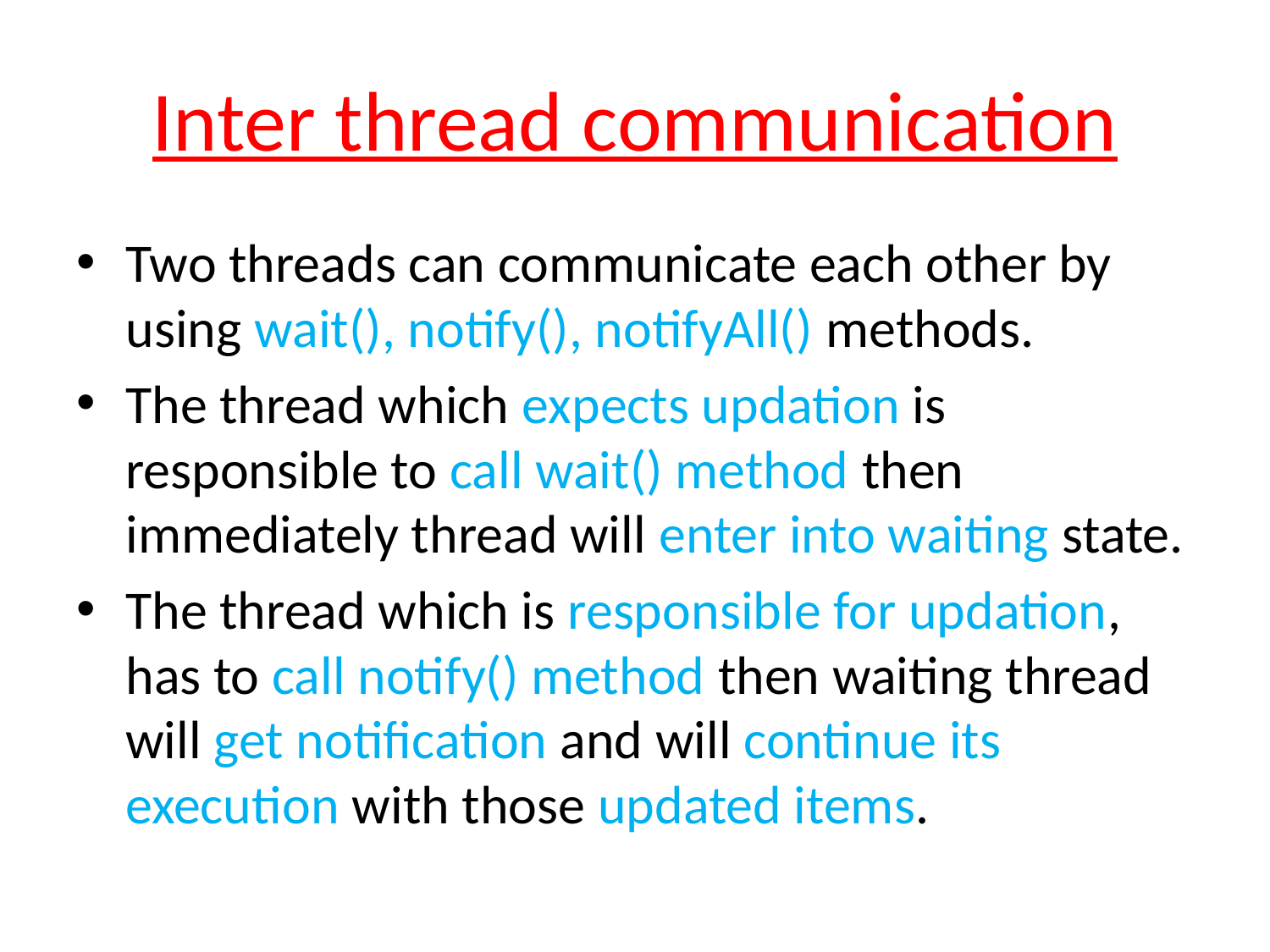

# Inter thread communication
Two threads can communicate each other by using wait(), notify(), notifyAll() methods.
The thread which expects updation is responsible to call wait() method then immediately thread will enter into waiting state.
The thread which is responsible for updation, has to call notify() method then waiting thread will get notification and will continue its execution with those updated items.